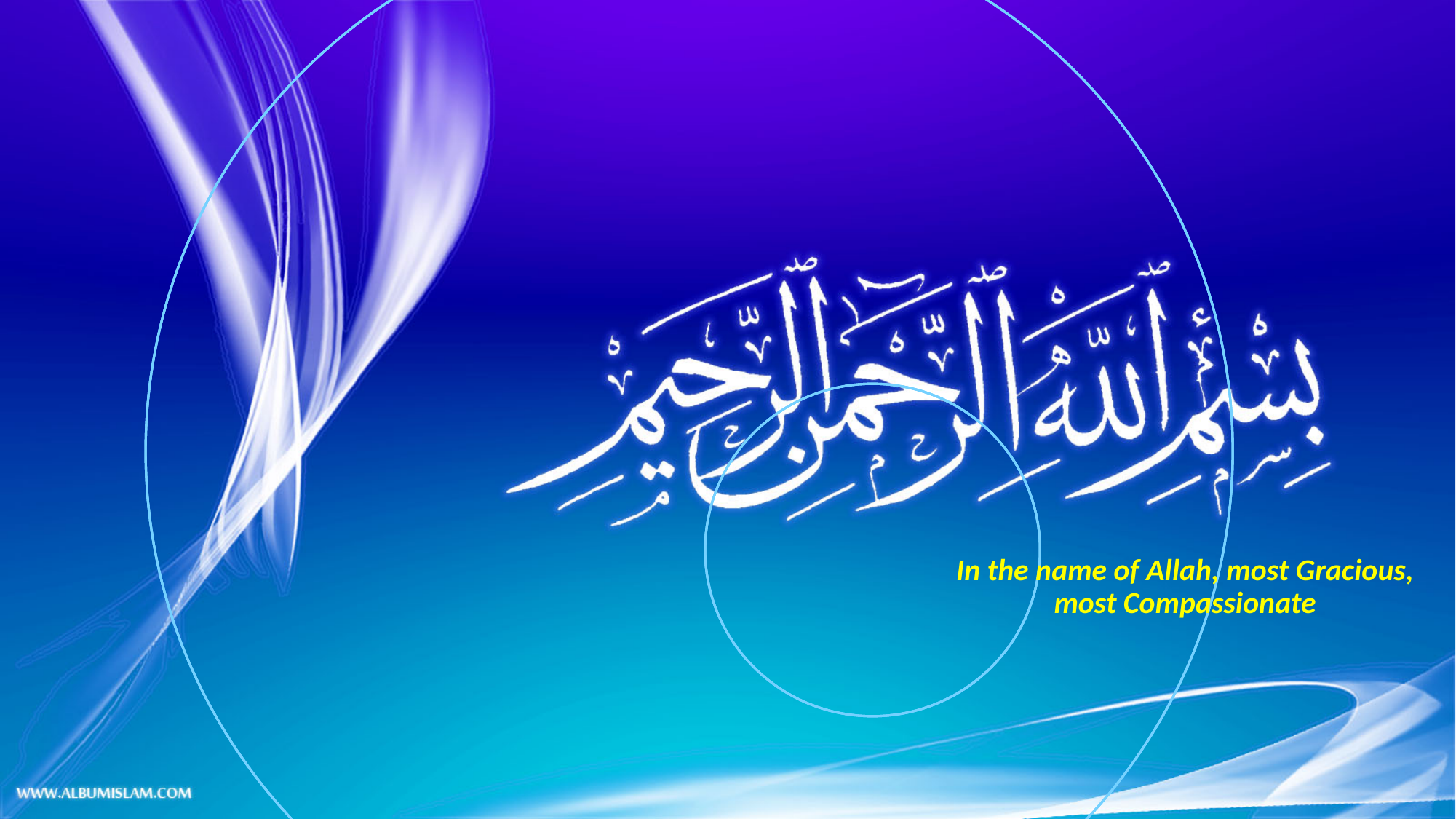

In the name of Allah, most Gracious, most Compassionate
1